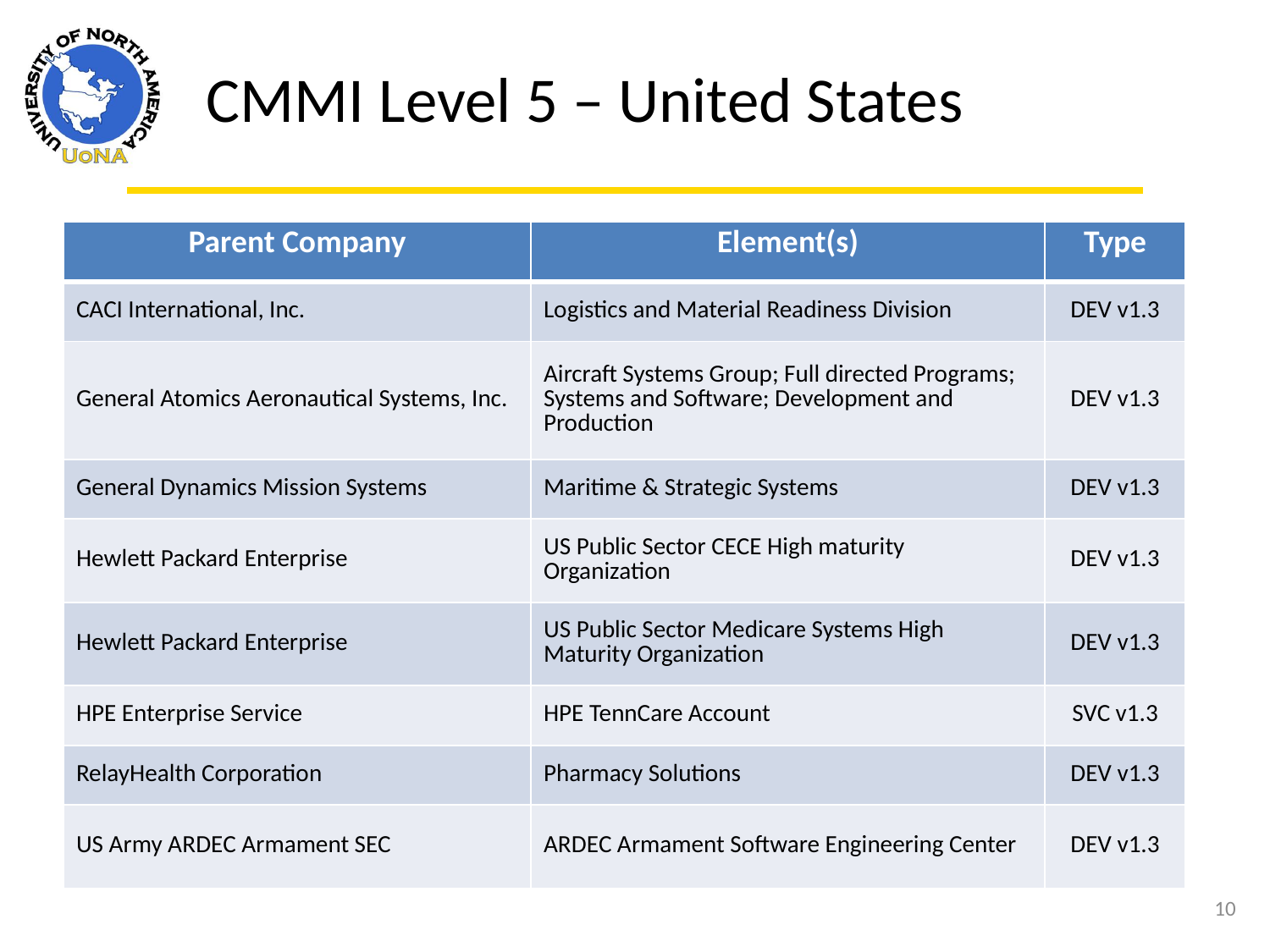

CMMI Level 5 – United States
| Parent Company | Element(s) | Type |
| --- | --- | --- |
| CACI International, Inc. | Logistics and Material Readiness Division | DEV v1.3 |
| General Atomics Aeronautical Systems, Inc. | Aircraft Systems Group; Full directed Programs; Systems and Software; Development and Production | DEV v1.3 |
| General Dynamics Mission Systems | Maritime & Strategic Systems | DEV v1.3 |
| Hewlett Packard Enterprise | US Public Sector CECE High maturity Organization | DEV v1.3 |
| Hewlett Packard Enterprise | US Public Sector Medicare Systems High Maturity Organization | DEV v1.3 |
| HPE Enterprise Service | HPE TennCare Account | SVC v1.3 |
| RelayHealth Corporation | Pharmacy Solutions | DEV v1.3 |
| US Army ARDEC Armament SEC | ARDEC Armament Software Engineering Center | DEV v1.3 |
10